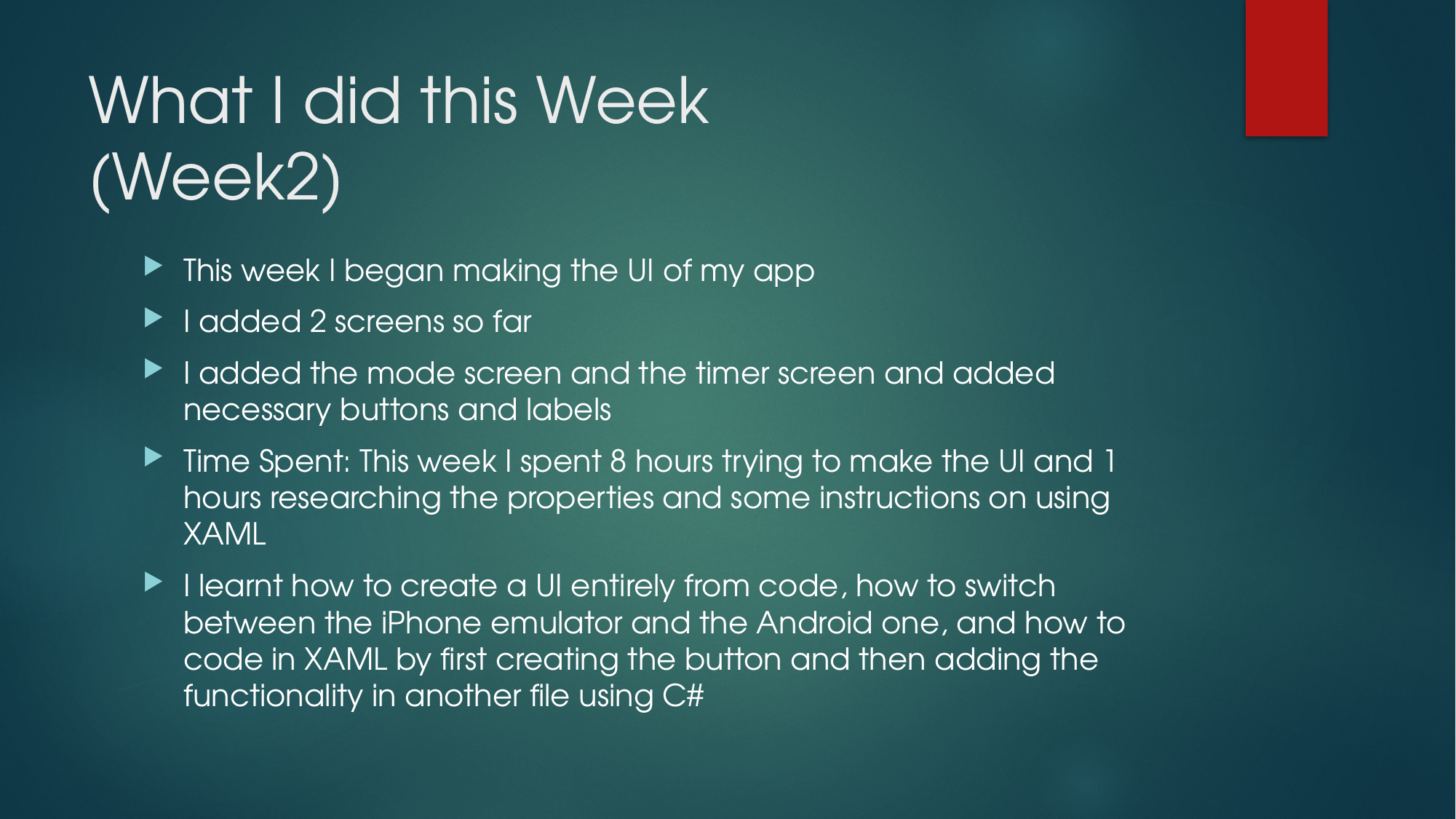

# What I did this Week (Week2)
This week I began making the UI of my app
I added 2 screens so far
I added the mode screen and the timer screen and added necessary buttons and labels
Time Spent: This week I spent 8 hours trying to make the UI and 1 hours researching the properties and some instructions on using XAML
I learnt how to create a UI entirely from code, how to switch between the iPhone emulator and the Android one, and how to code in XAML by first creating the button and then adding the functionality in another file using C#